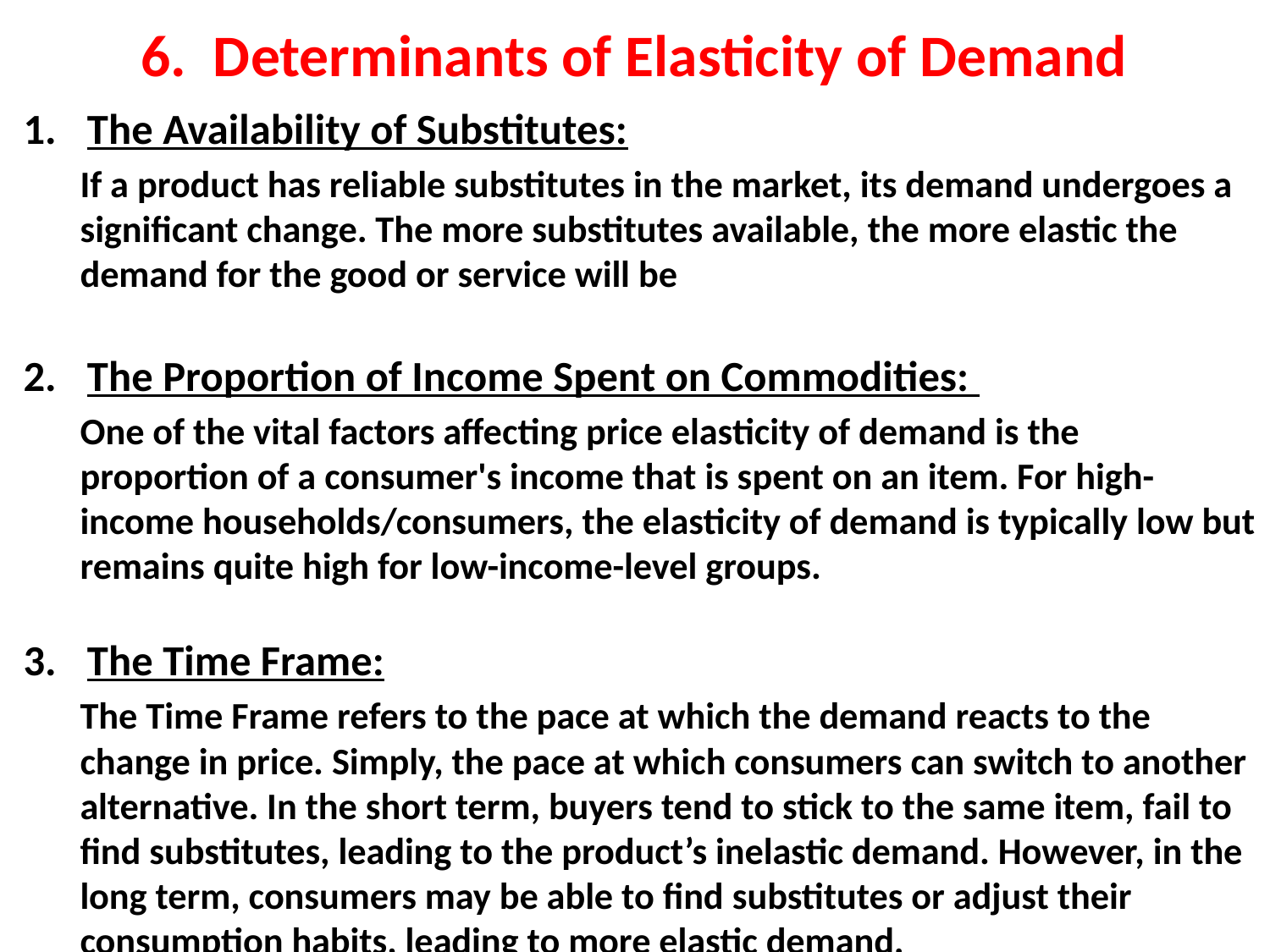

# 6.  Determinants of Elasticity of Demand
The Availability of Substitutes:
If a product has reliable substitutes in the market, its demand undergoes a significant change. The more substitutes available, the more elastic the demand for the good or service will be

The Proportion of Income Spent on Commodities:
One of the vital factors affecting price elasticity of demand is the proportion of a consumer's income that is spent on an item. For high-income households/consumers, the elasticity of demand is typically low but remains quite high for low-income-level groups.

The Time Frame:
The Time Frame refers to the pace at which the demand reacts to the change in price. Simply, the pace at which consumers can switch to another alternative. In the short term, buyers tend to stick to the same item, fail to find substitutes, leading to the product’s inelastic demand. However, in the long term, consumers may be able to find substitutes or adjust their consumption habits, leading to more elastic demand.